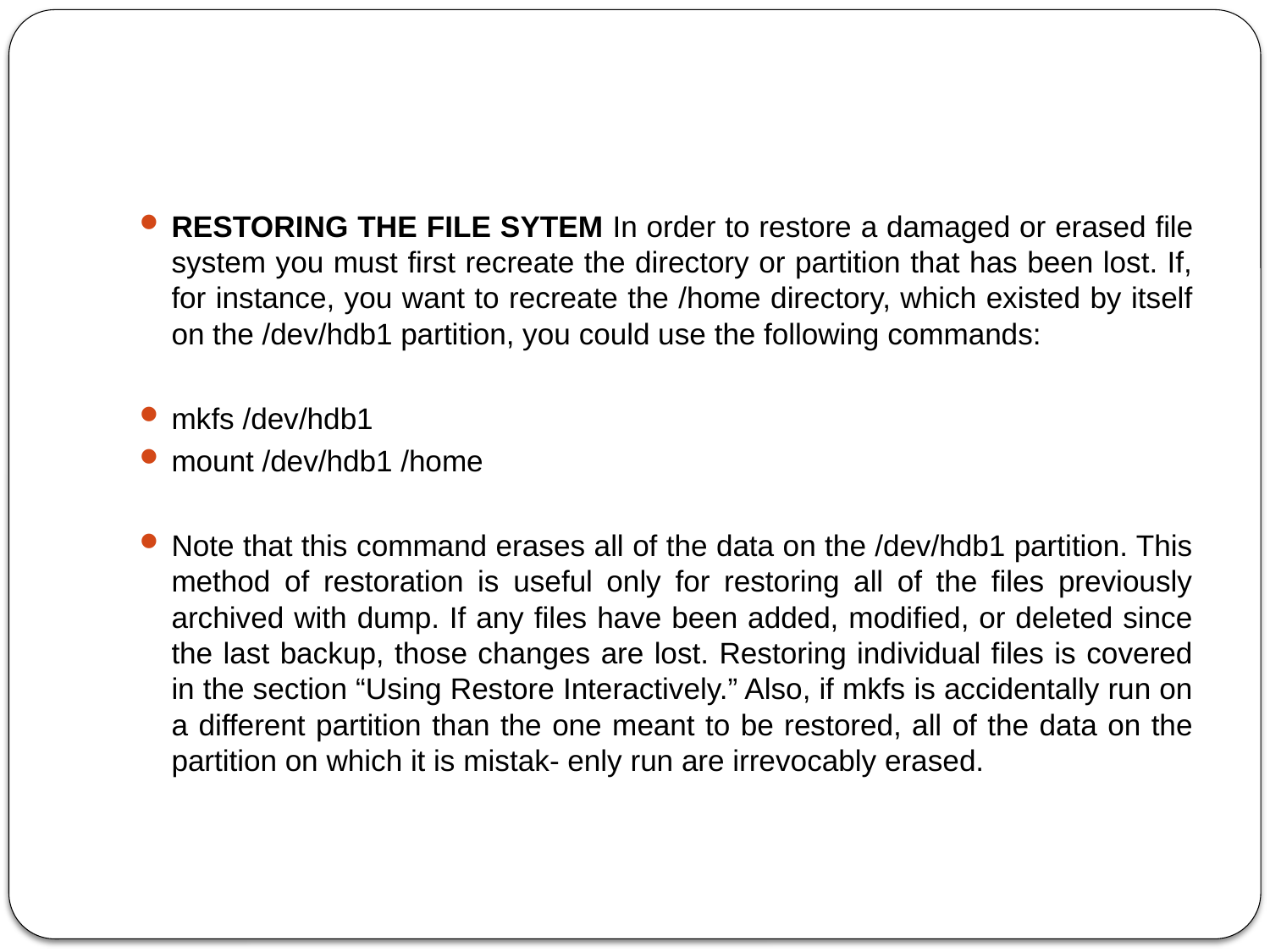

#
RESTORING THE FILE SYTEM In order to restore a damaged or erased file system you must first recreate the directory or partition that has been lost. If, for instance, you want to recreate the /home directory, which existed by itself on the /dev/hdb1 partition, you could use the following commands:

mkfs /dev/hdb1
mount /dev/hdb1 /home

Note that this command erases all of the data on the /dev/hdb1 partition. This method of restoration is useful only for restoring all of the files previously archived with dump. If any files have been added, modified, or deleted since the last backup, those changes are lost. Restoring individual files is covered in the section “Using Restore Interactively.” Also, if mkfs is accidentally run on a different partition than the one meant to be restored, all of the data on the partition on which it is mistak- enly run are irrevocably erased.